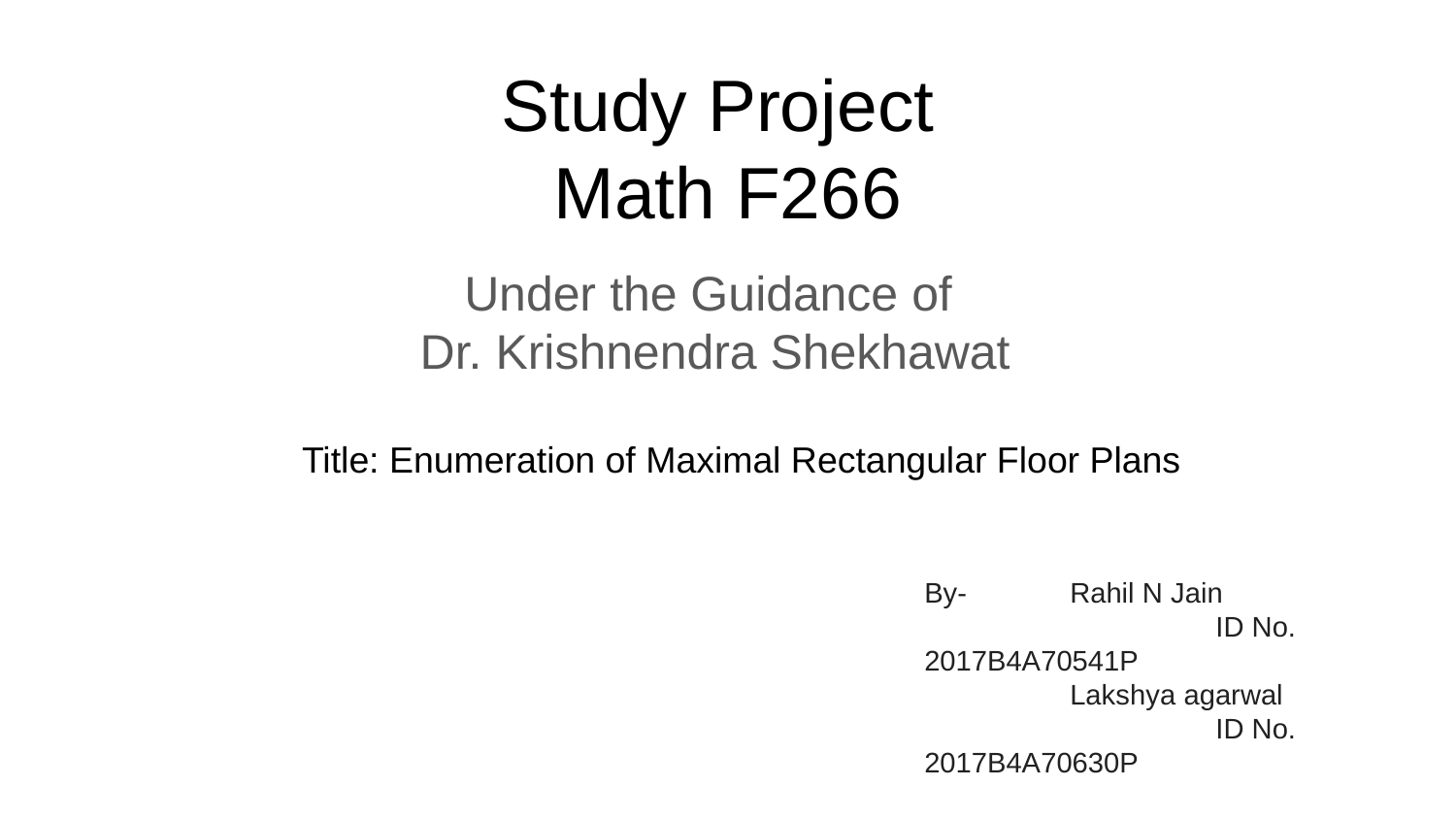

# Study Project
Math F266
Under the Guidance of
Dr. Krishnendra Shekhawat
Title: Enumeration of Maximal Rectangular Floor Plans
By-	Rahil N Jain
		ID No. 2017B4A70541P
	Lakshya agarwal
		ID No. 2017B4A70630P